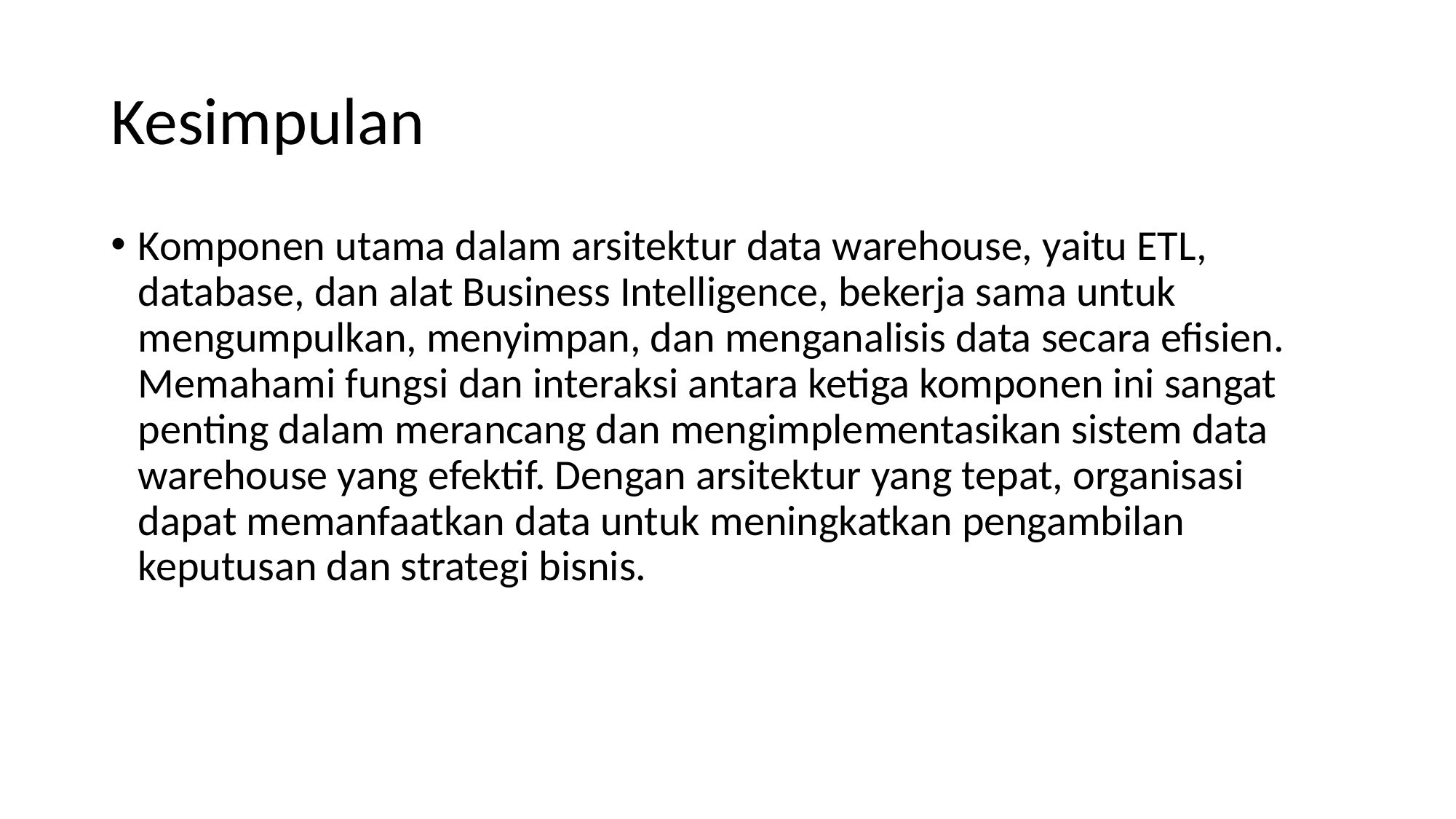

# Kesimpulan
Komponen utama dalam arsitektur data warehouse, yaitu ETL, database, dan alat Business Intelligence, bekerja sama untuk mengumpulkan, menyimpan, dan menganalisis data secara efisien. Memahami fungsi dan interaksi antara ketiga komponen ini sangat penting dalam merancang dan mengimplementasikan sistem data warehouse yang efektif. Dengan arsitektur yang tepat, organisasi dapat memanfaatkan data untuk meningkatkan pengambilan keputusan dan strategi bisnis.